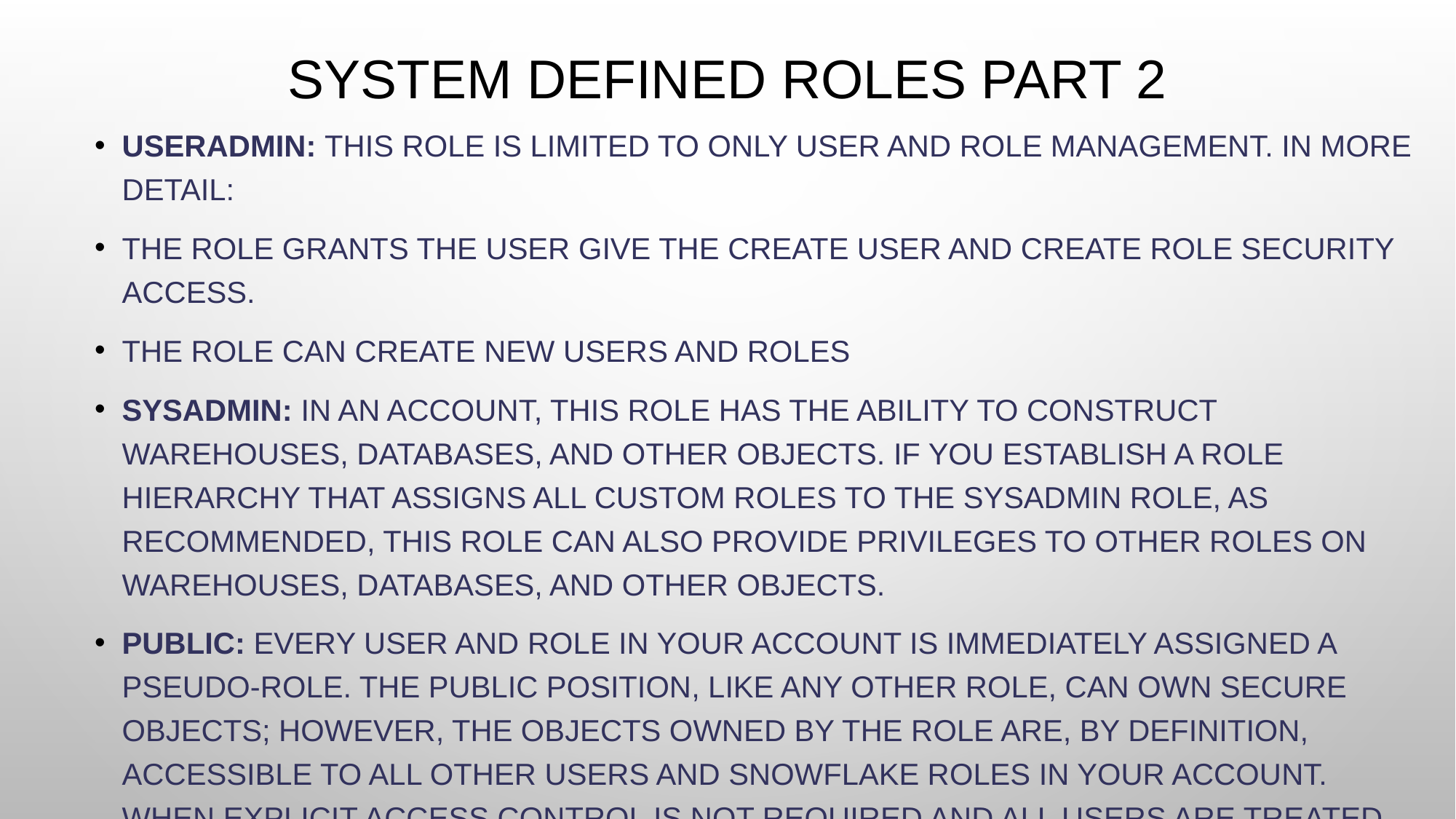

# System defined roles part 2
USERADMIN: This role is limited to only user and role management. In more detail:
The role grants the user give the CREATE USER and CREATE ROLE security access.
The role can create new users and roles
SYSADMIN: In an account, this role has the ability to construct warehouses, databases, and other objects. If you establish a role hierarchy that assigns all custom roles to the SYSADMIN role, as recommended, this role can also provide privileges to other roles on warehouses, databases, and other objects.
Public: Every user and role in your account is immediately assigned a pseudo-role. The PUBLIC position, like any other role, can own secure objects; however, the objects owned by the role are, by definition, accessible to all other users and Snowflake roles in your account. When explicit access control is not required and all users are treated equally in terms of access permissions, this role is often utilized.